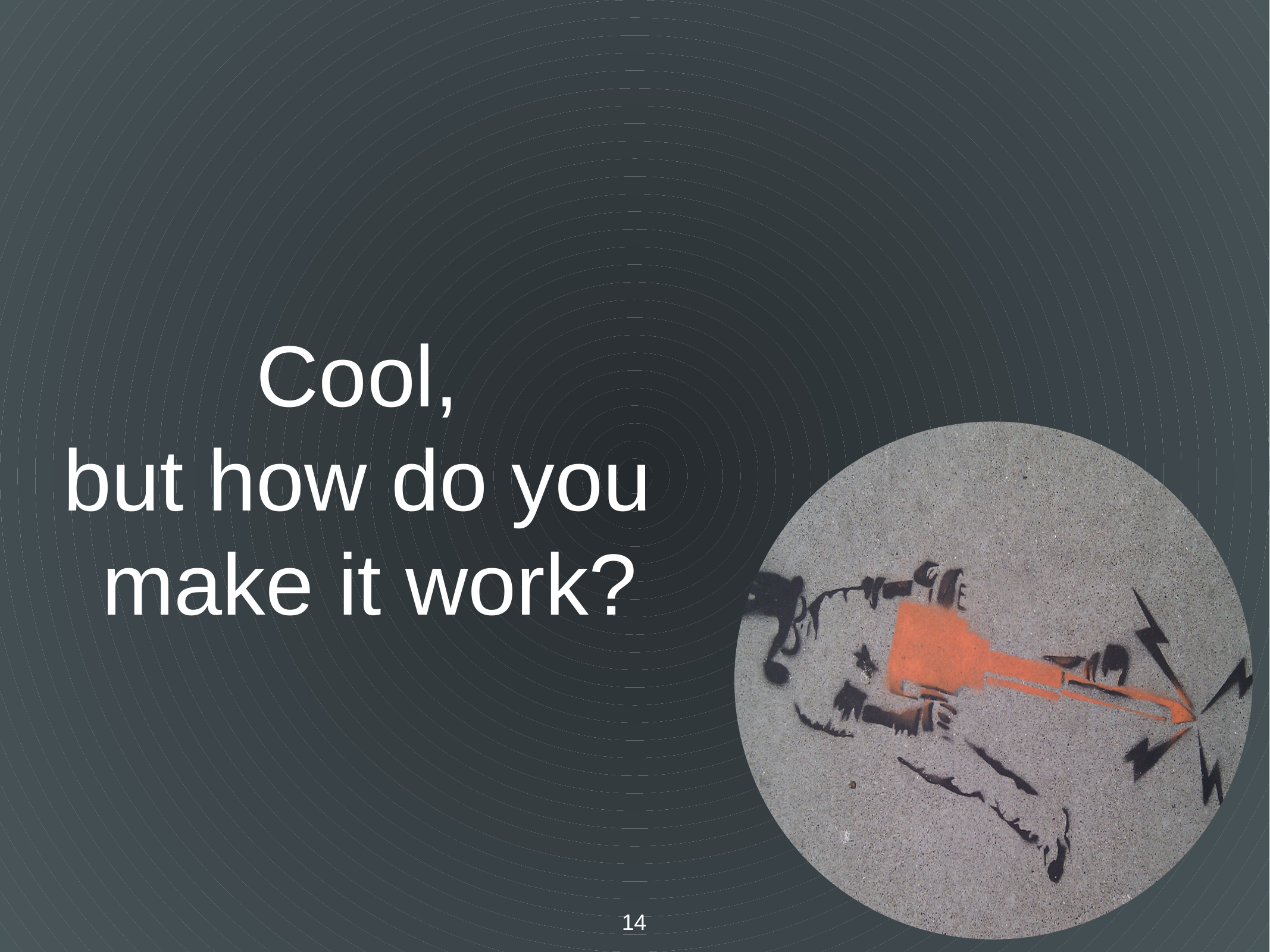

Cool,
but how do you
make it work?

14